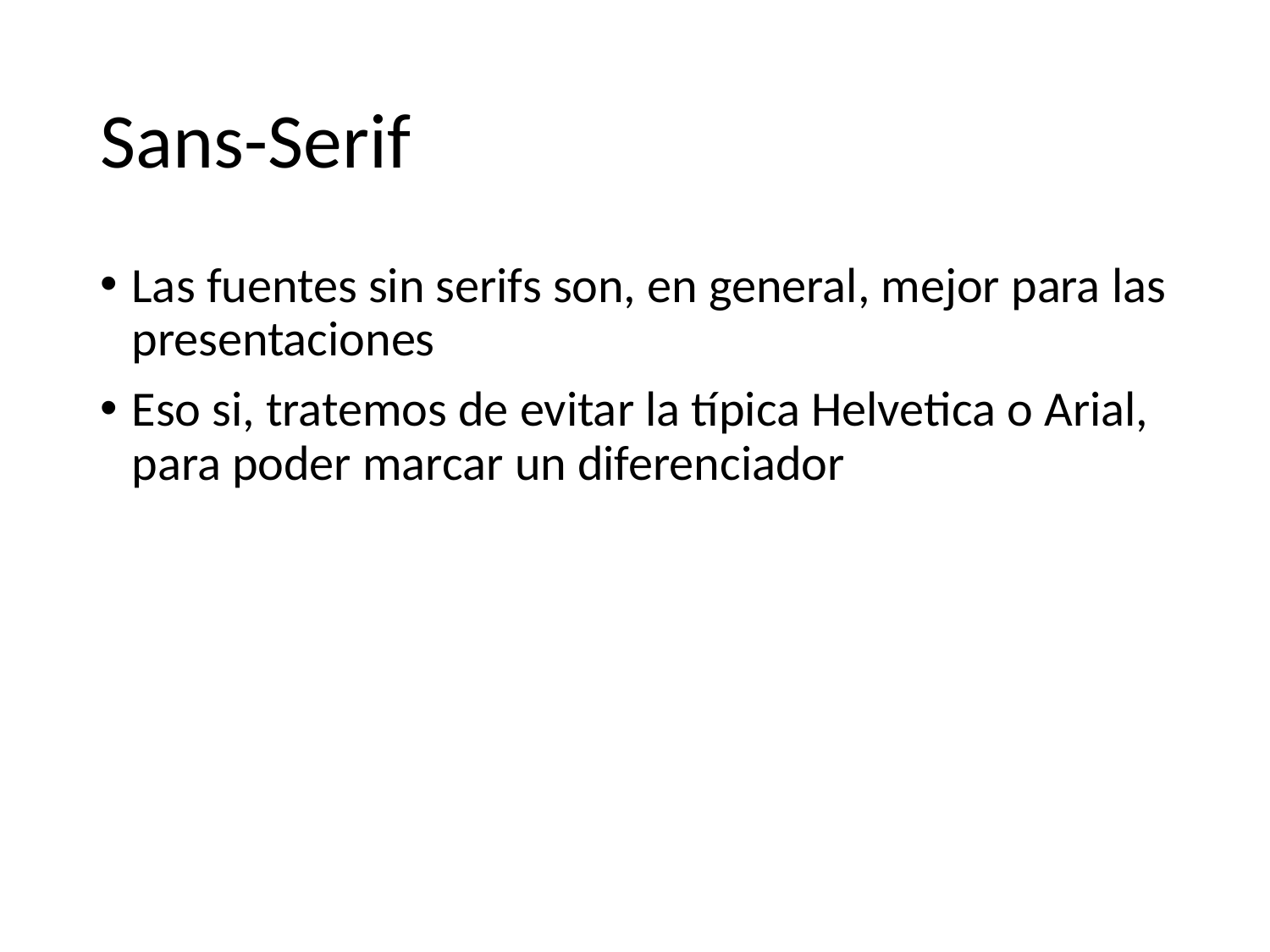

# Sans-Serif
Las fuentes sin serifs son, en general, mejor para las presentaciones
Eso si, tratemos de evitar la típica Helvetica o Arial, para poder marcar un diferenciador